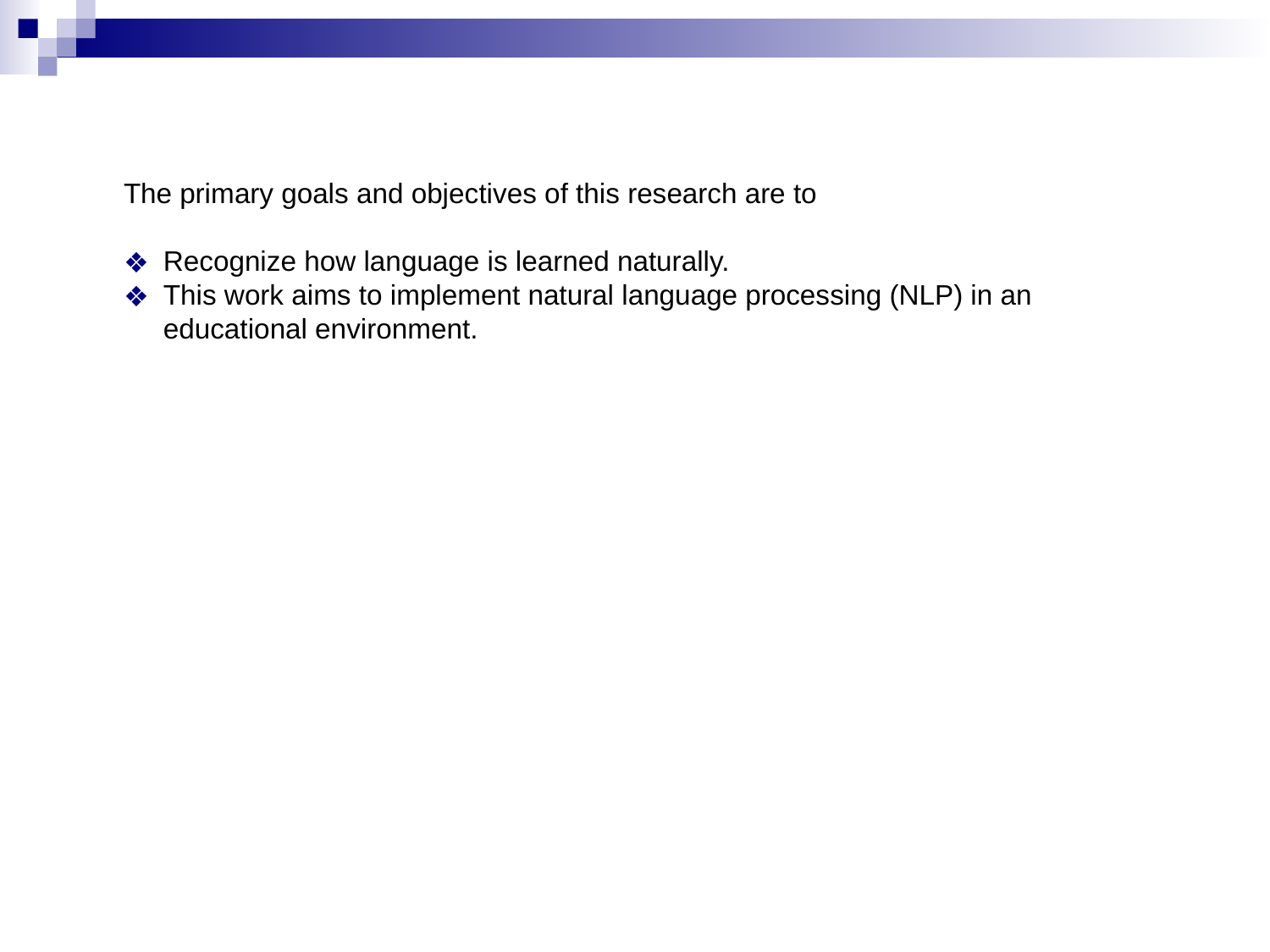

The primary goals and objectives of this research are to

Recognize how language is learned naturally.
This work aims to implement natural language processing (NLP) in an educational environment.